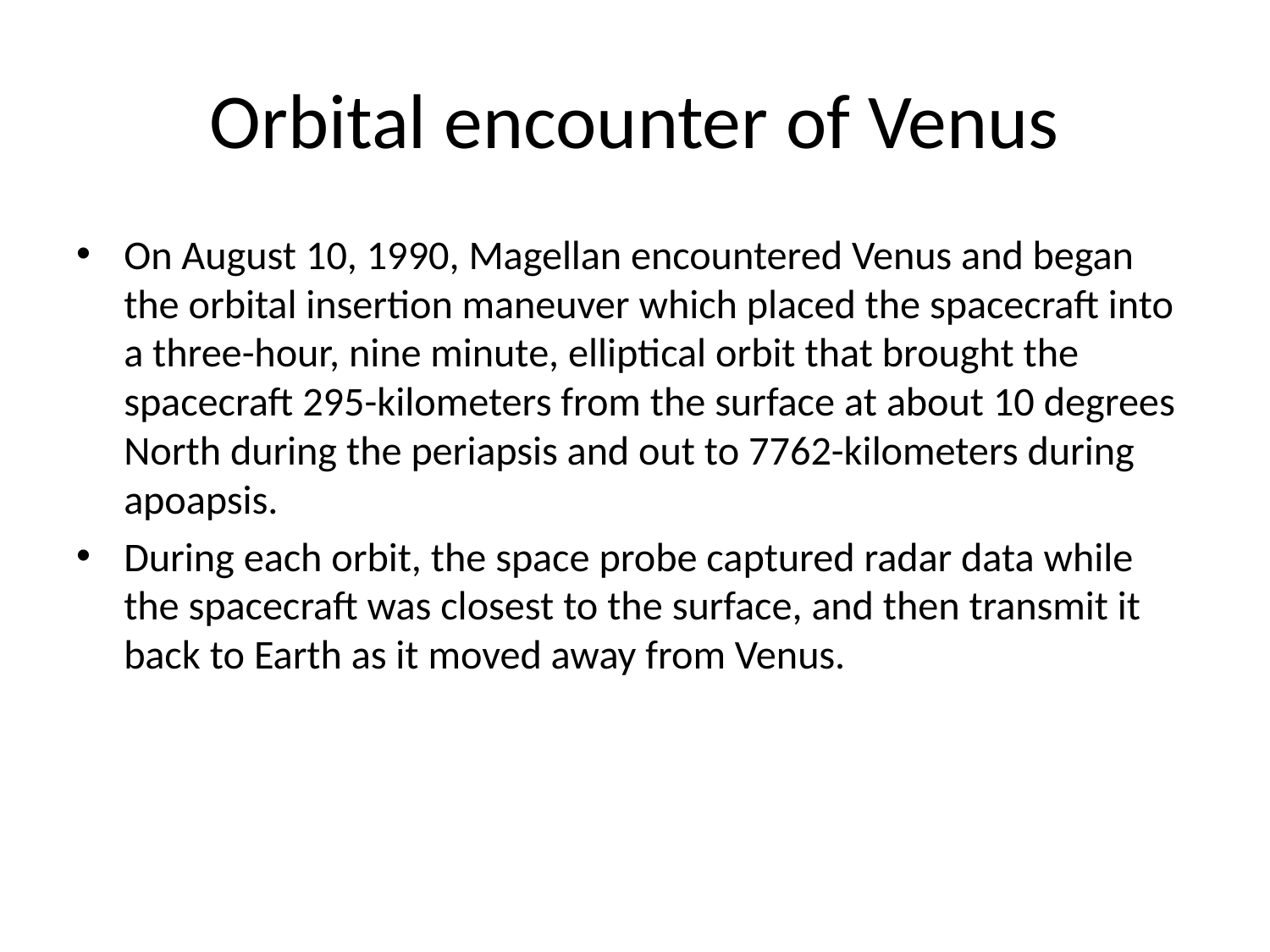

# Orbital encounter of Venus
On August 10, 1990, Magellan encountered Venus and began the orbital insertion maneuver which placed the spacecraft into a three-hour, nine minute, elliptical orbit that brought the spacecraft 295-kilometers from the surface at about 10 degrees North during the periapsis and out to 7762-kilometers during apoapsis.
During each orbit, the space probe captured radar data while the spacecraft was closest to the surface, and then transmit it back to Earth as it moved away from Venus.